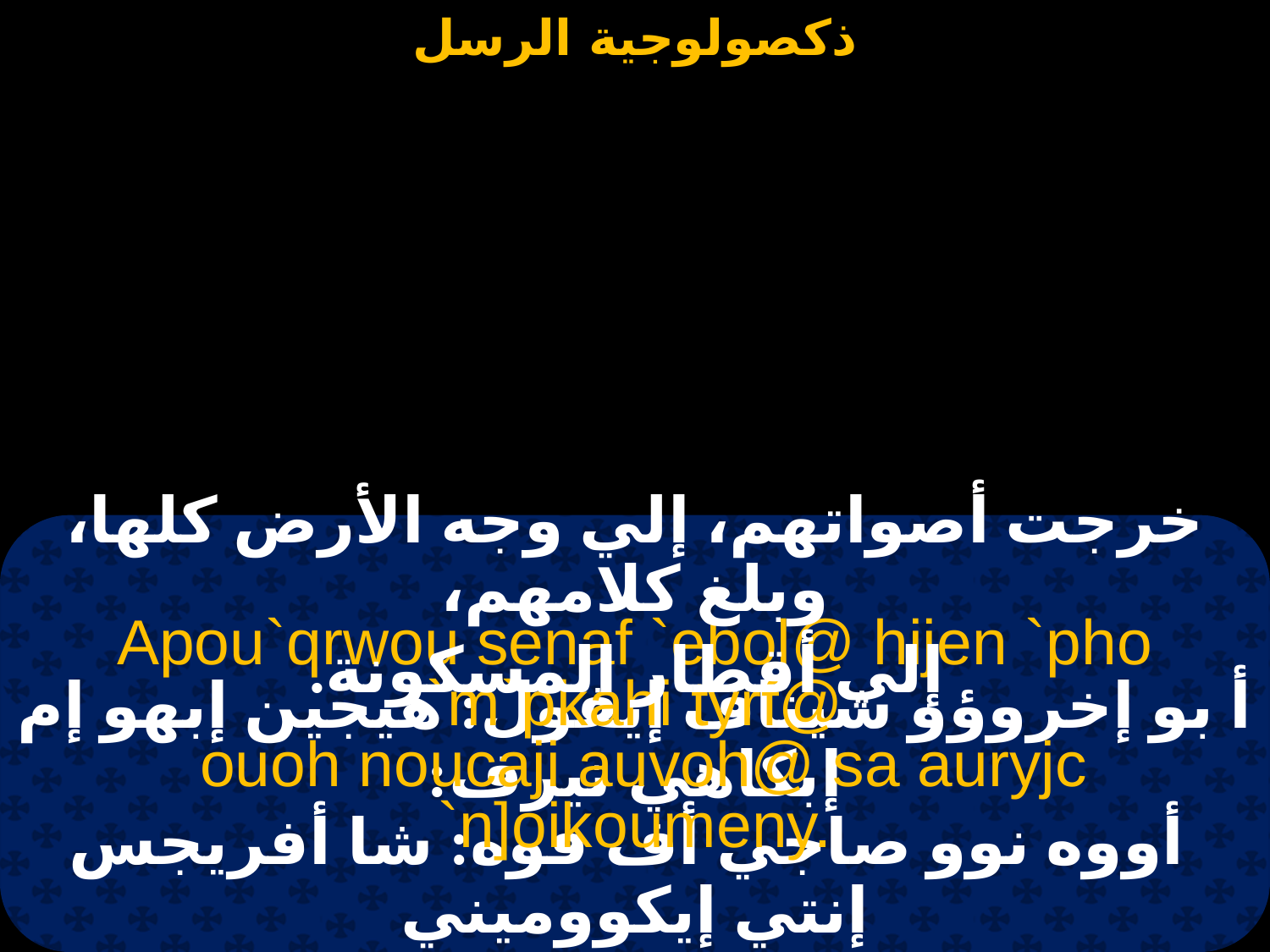

#
خرجت أصواتهم، إلي وجه الأرض كلها، وبلغ كلامهم،
 إلي أقطار المسكونة.
Apou`qrwou senaf `ebol@ hijen `pho `m`pkahi tyrf@
 ouoh noucaji auvoh@ sa auryjc `n]oikoumeny.
أ بو إخروؤو شيناف إيفول: هيجين إبهو إم إبكاهي تيرف:
 أووه نوو صاجي أف فوه: شا أفريجس إنتي إيكووميني